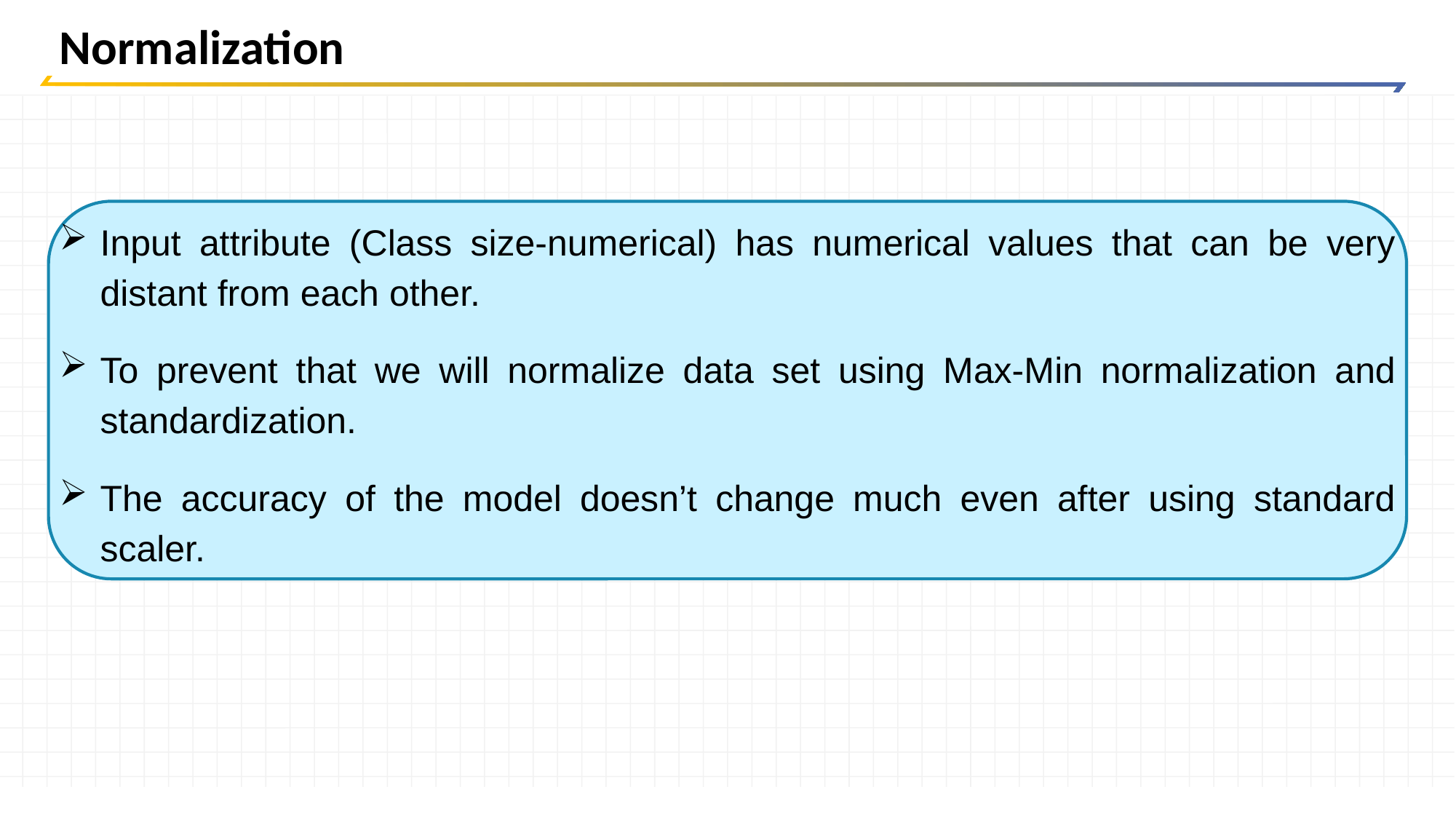

Normalization

Input attribute (Class size-numerical) has numerical values that can be very distant from each other.
To prevent that we will normalize data set using Max-Min normalization and standardization.
The accuracy of the model doesn’t change much even after using standard scaler.